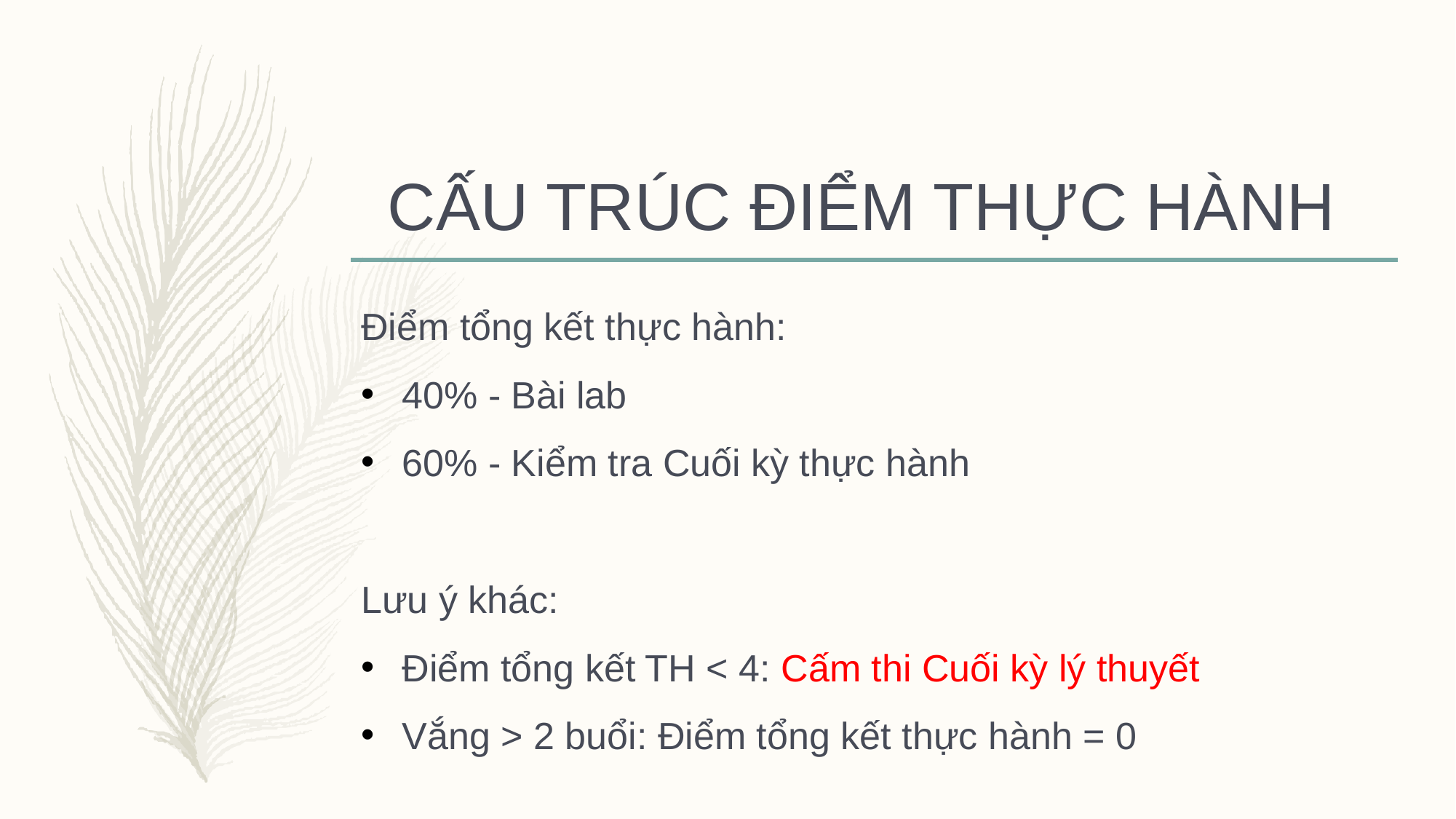

# CẤU TRÚC ĐIỂM THỰC HÀNH
Điểm tổng kết thực hành:
40% - Bài lab
60% - Kiểm tra Cuối kỳ thực hành

Lưu ý khác:
Điểm tổng kết TH < 4: Cấm thi Cuối kỳ lý thuyết
Vắng > 2 buổi: Điểm tổng kết thực hành = 0